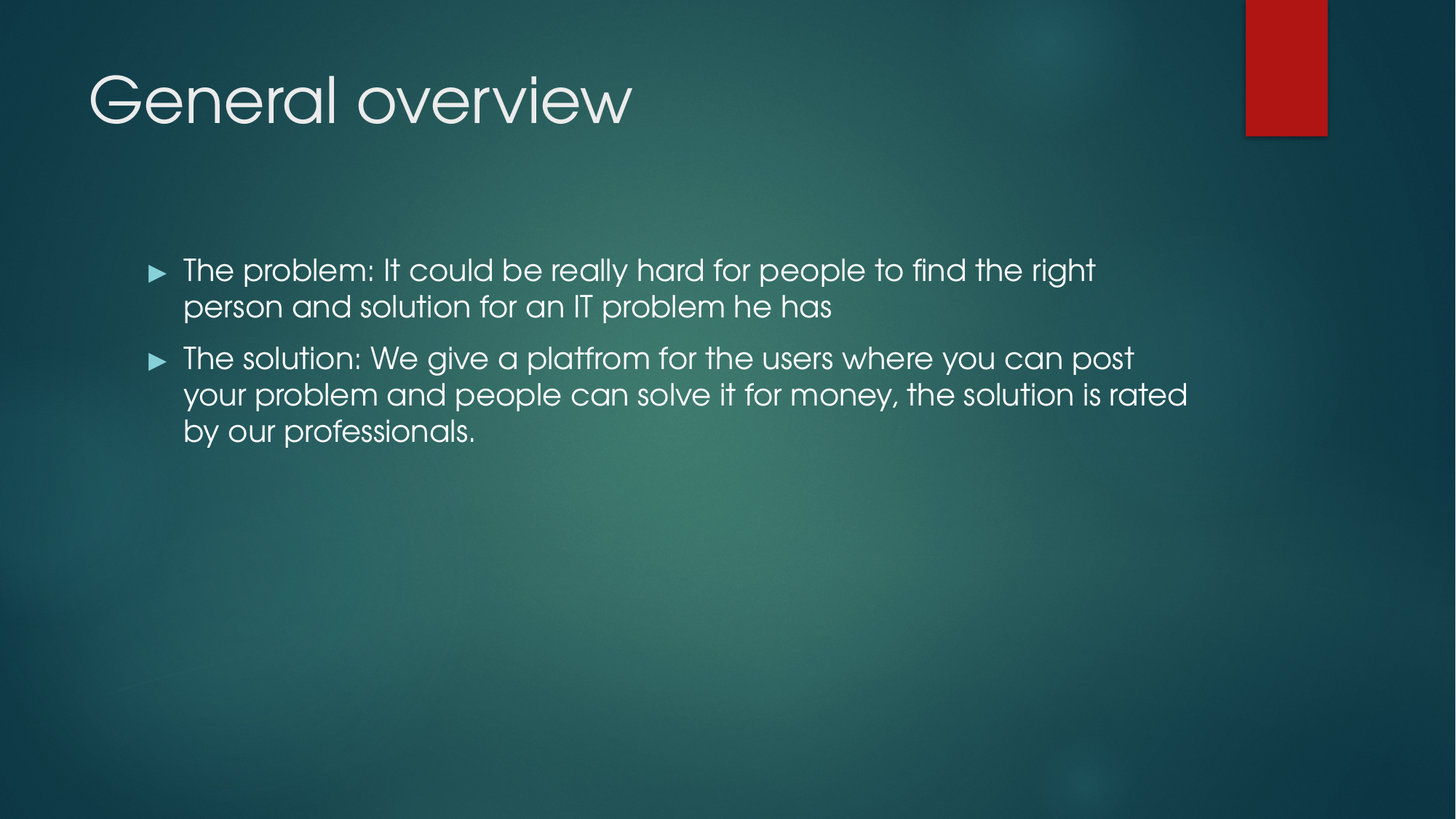

# General overview
The problem: It could be really hard for people to find the right person and solution for an IT problem he has
The solution: We give a platfrom for the users where you can post your problem and people can solve it for money, the solution is rated by our professionals.